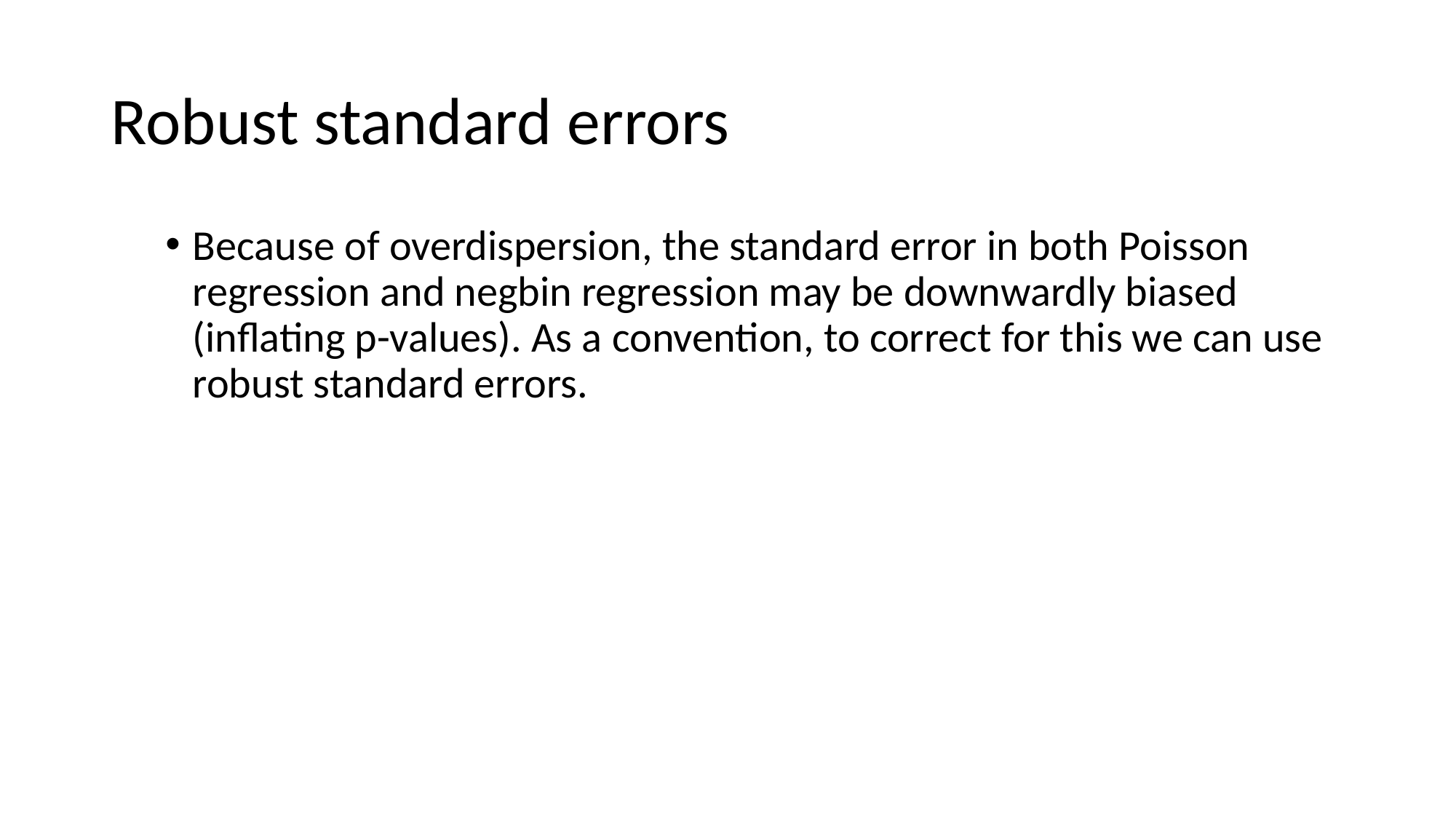

# Robust standard errors
Because of overdispersion, the standard error in both Poisson regression and negbin regression may be downwardly biased (inflating p-values). As a convention, to correct for this we can use robust standard errors.